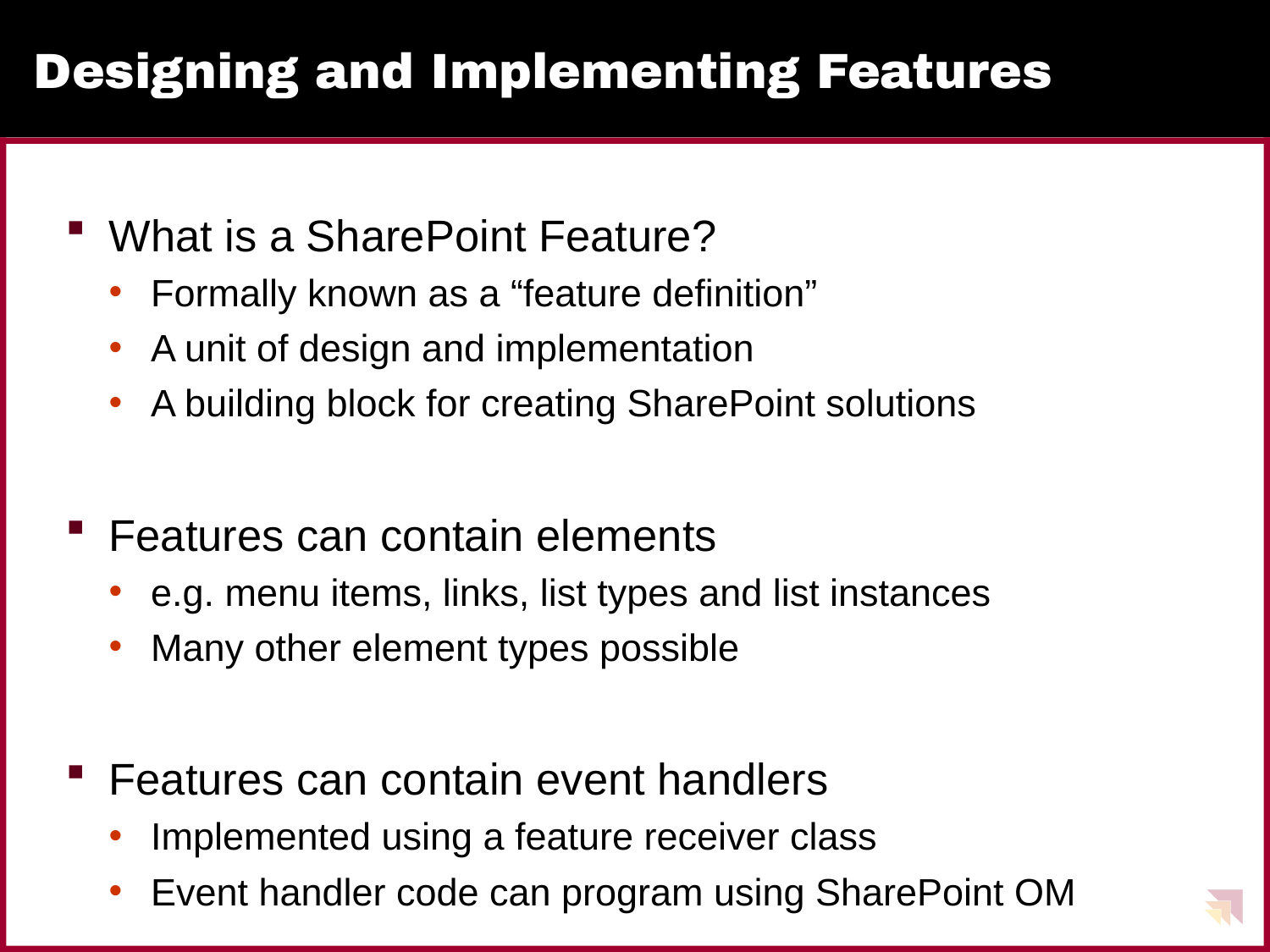

# Designing and Implementing Features
What is a SharePoint Feature?
Formally known as a “feature definition”
A unit of design and implementation
A building block for creating SharePoint solutions

Features can contain elements
e.g. menu items, links, list types and list instances
Many other element types possible

Features can contain event handlers
Implemented using a feature receiver class
Event handler code can program using SharePoint OM